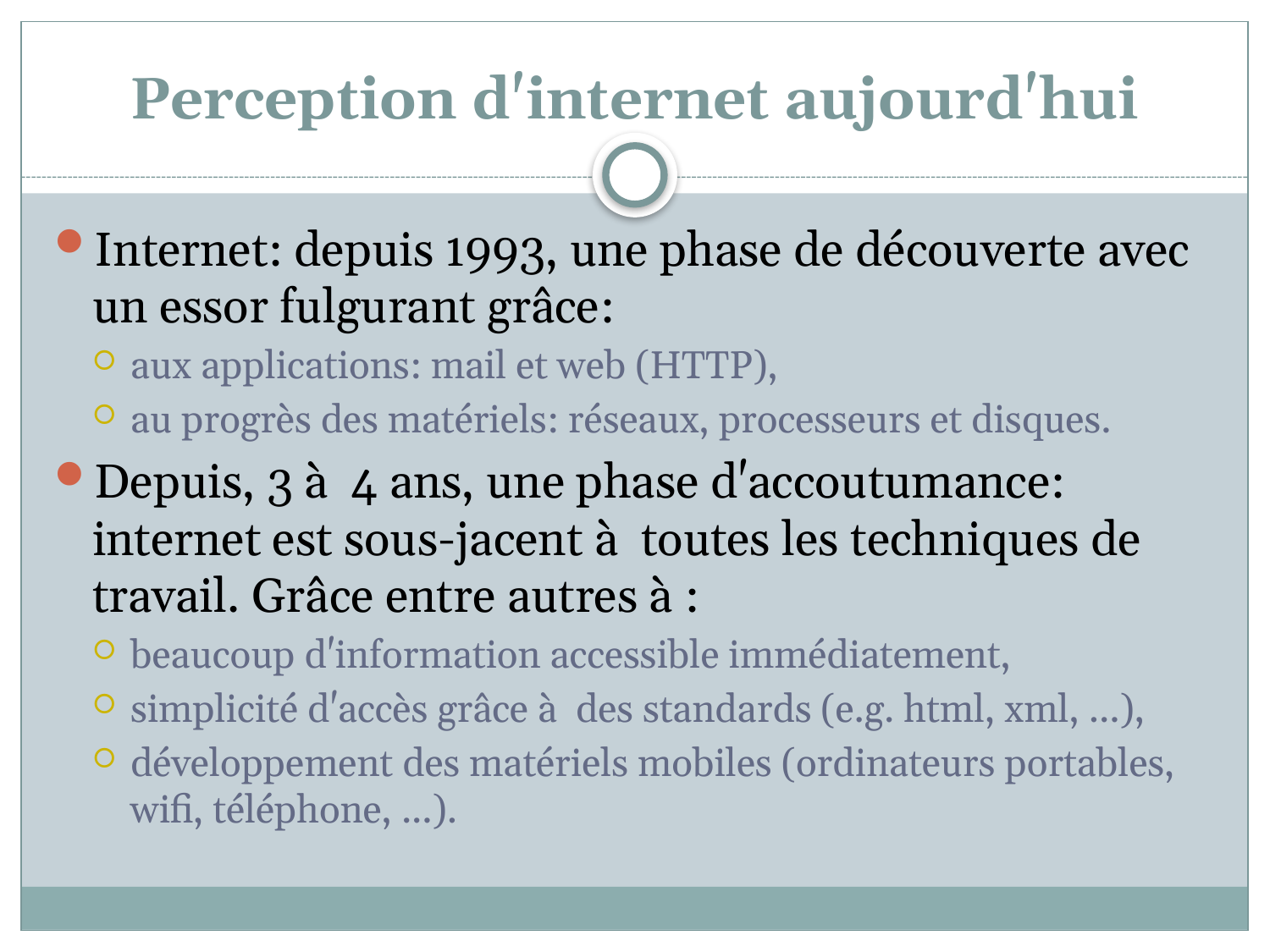

# Perception d'internet aujourd'hui
Internet: depuis 1993, une phase de découverte avec un essor fulgurant grâce:
aux applications: mail et web (HTTP),
au progrès des matériels: réseaux, processeurs et disques.
Depuis, 3 à  4 ans, une phase d'accoutumance: internet est sous-jacent à  toutes les techniques de travail. Grâce entre autres à :
beaucoup d'information accessible immédiatement,
simplicité d'accès grâce à  des standards (e.g. html, xml, ...),
développement des matériels mobiles (ordinateurs portables, wifi, téléphone, ...).